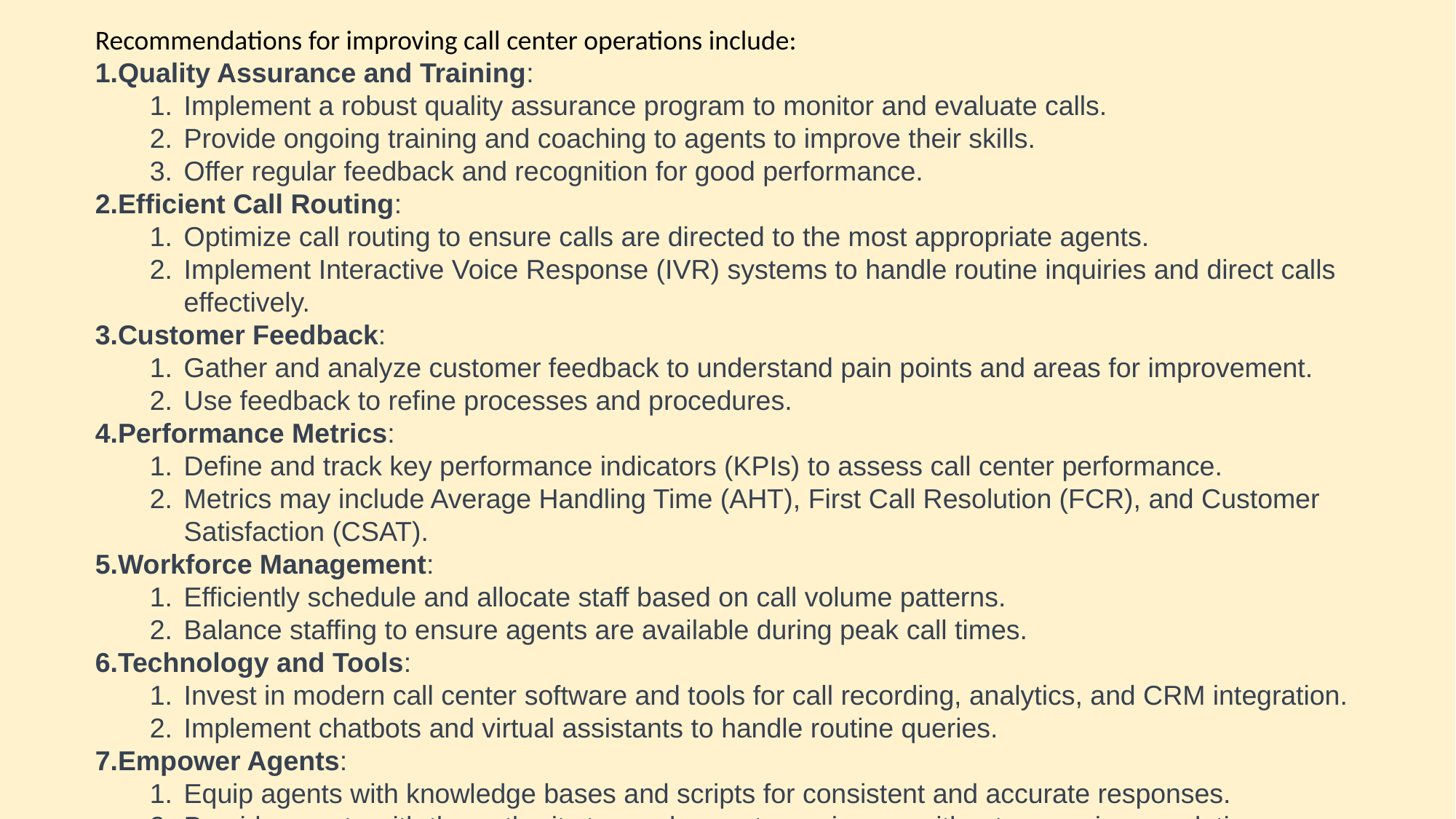

Recommendations for improving call center operations include:
Quality Assurance and Training:
Implement a robust quality assurance program to monitor and evaluate calls.
Provide ongoing training and coaching to agents to improve their skills.
Offer regular feedback and recognition for good performance.
Efficient Call Routing:
Optimize call routing to ensure calls are directed to the most appropriate agents.
Implement Interactive Voice Response (IVR) systems to handle routine inquiries and direct calls effectively.
Customer Feedback:
Gather and analyze customer feedback to understand pain points and areas for improvement.
Use feedback to refine processes and procedures.
Performance Metrics:
Define and track key performance indicators (KPIs) to assess call center performance.
Metrics may include Average Handling Time (AHT), First Call Resolution (FCR), and Customer Satisfaction (CSAT).
Workforce Management:
Efficiently schedule and allocate staff based on call volume patterns.
Balance staffing to ensure agents are available during peak call times.
Technology and Tools:
Invest in modern call center software and tools for call recording, analytics, and CRM integration.
Implement chatbots and virtual assistants to handle routine queries.
Empower Agents:
Equip agents with knowledge bases and scripts for consistent and accurate responses.
Provide agents with the authority to resolve customer issues without excessive escalations.